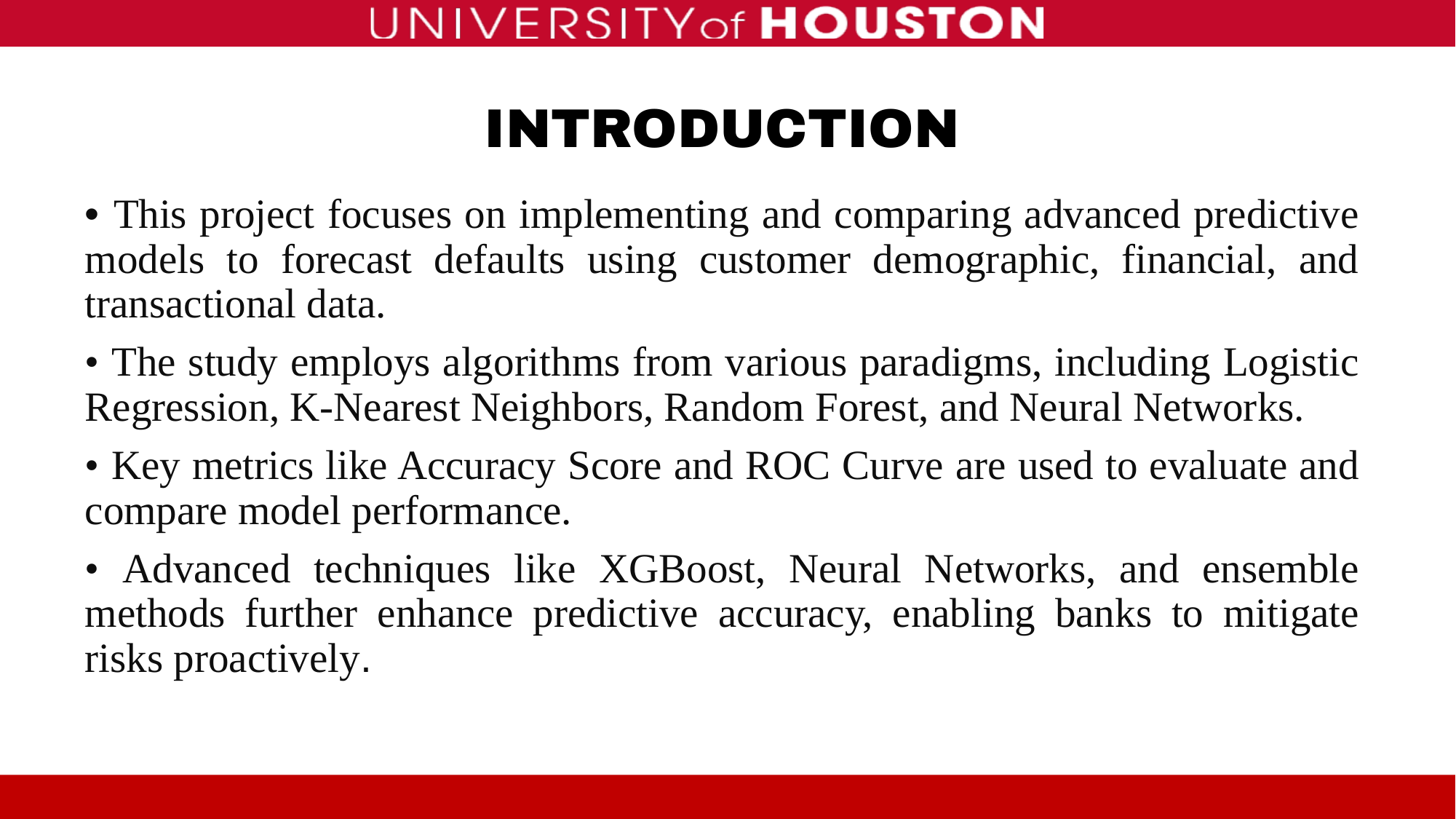

# INTRODUCTION
• This project focuses on implementing and comparing advanced predictive models to forecast defaults using customer demographic, financial, and transactional data.
• The study employs algorithms from various paradigms, including Logistic Regression, K-Nearest Neighbors, Random Forest, and Neural Networks.
• Key metrics like Accuracy Score and ROC Curve are used to evaluate and compare model performance.
• Advanced techniques like XGBoost, Neural Networks, and ensemble methods further enhance predictive accuracy, enabling banks to mitigate risks proactively.